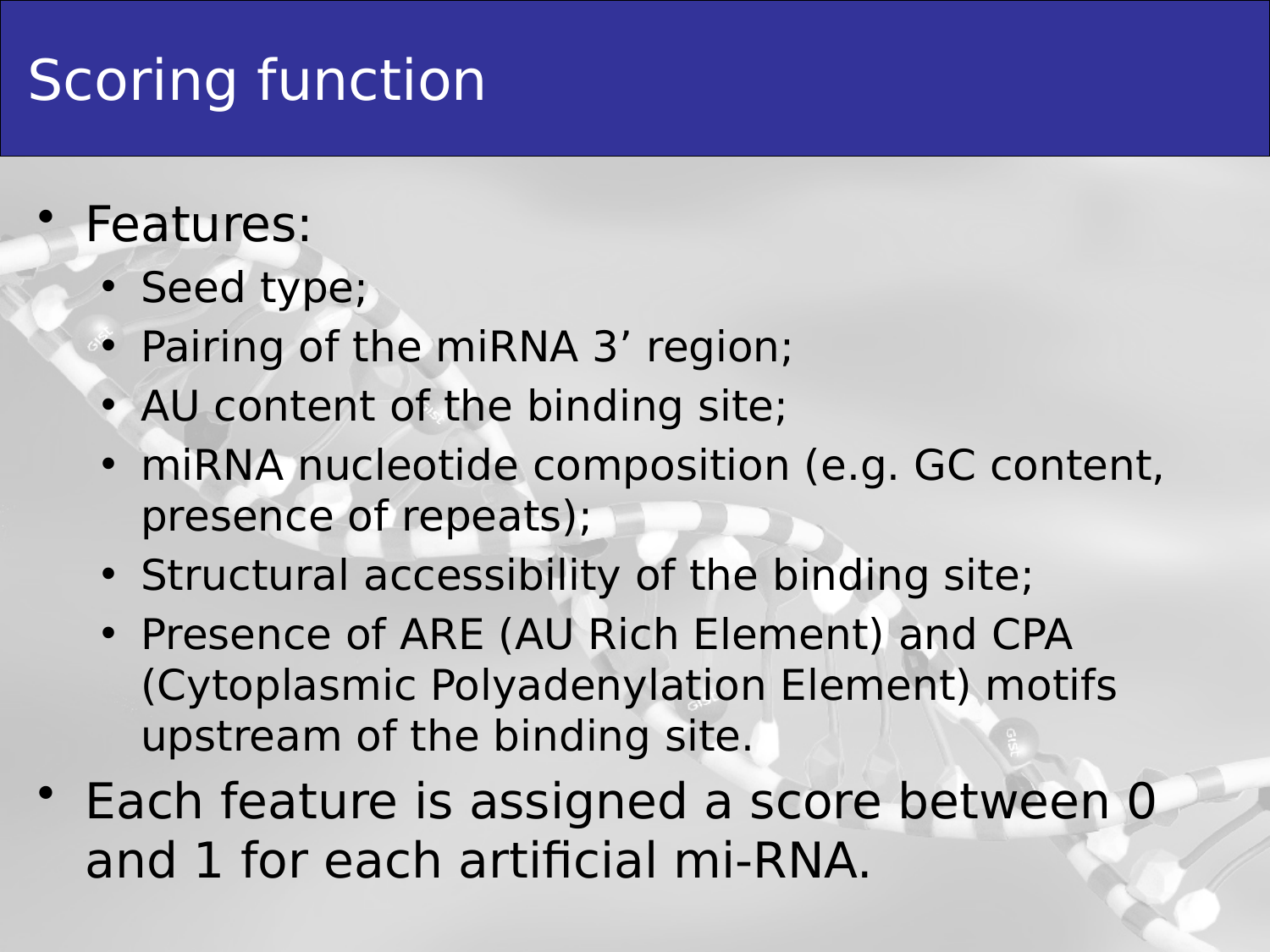

# Scoring function
Features:
Seed type;
Pairing of the miRNA 3’ region;
AU content of the binding site;
miRNA nucleotide composition (e.g. GC content, presence of repeats);
Structural accessibility of the binding site;
Presence of ARE (AU Rich Element) and CPA (Cytoplasmic Polyadenylation Element) motifs upstream of the binding site.
Each feature is assigned a score between 0 and 1 for each artificial mi-RNA.